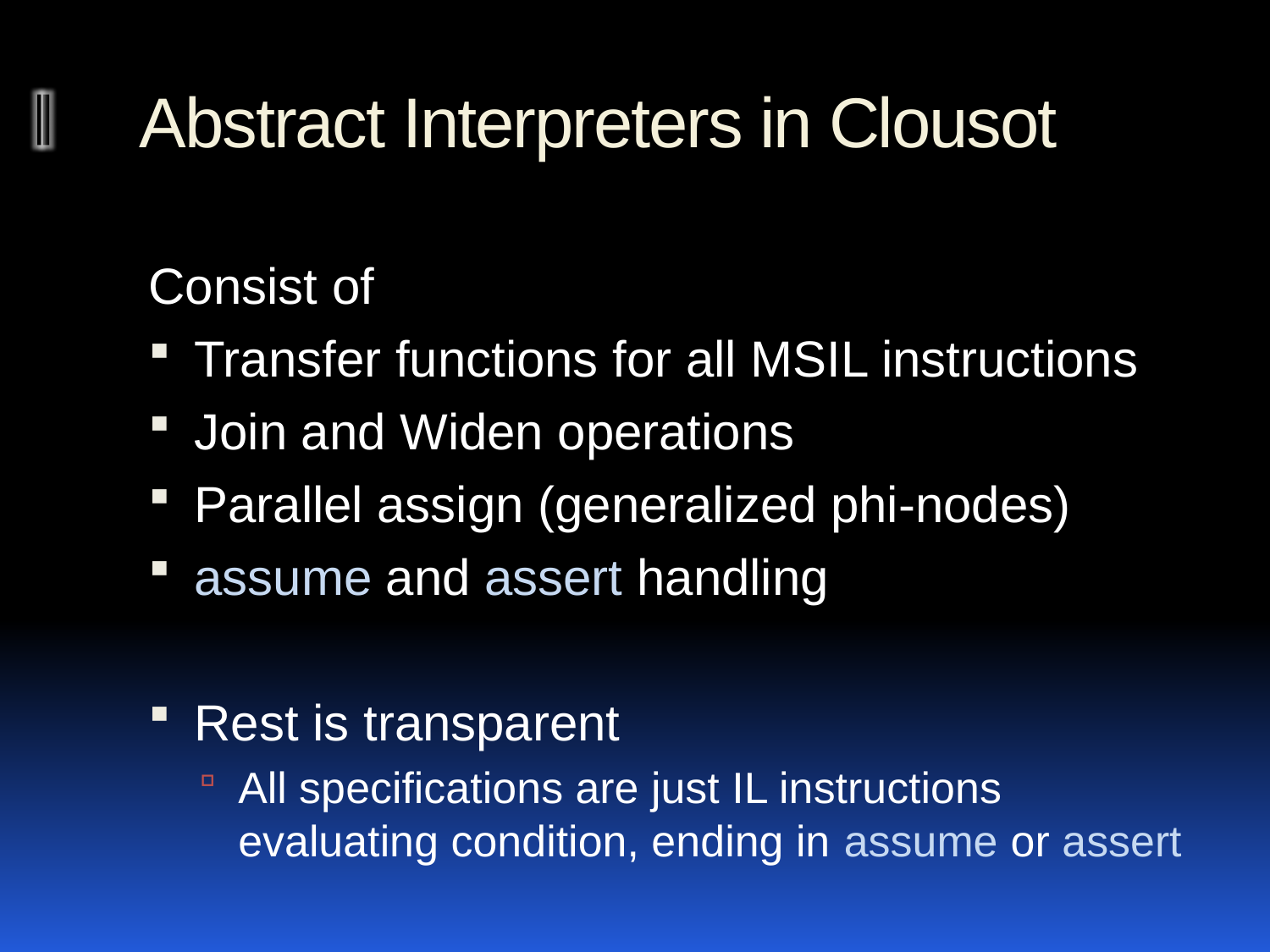

# Abstract Interpreters in Clousot
Consist of
Transfer functions for all MSIL instructions
Join and Widen operations
Parallel assign (generalized phi-nodes)
assume and assert handling

Rest is transparent
All specifications are just IL instructions evaluating condition, ending in assume or assert